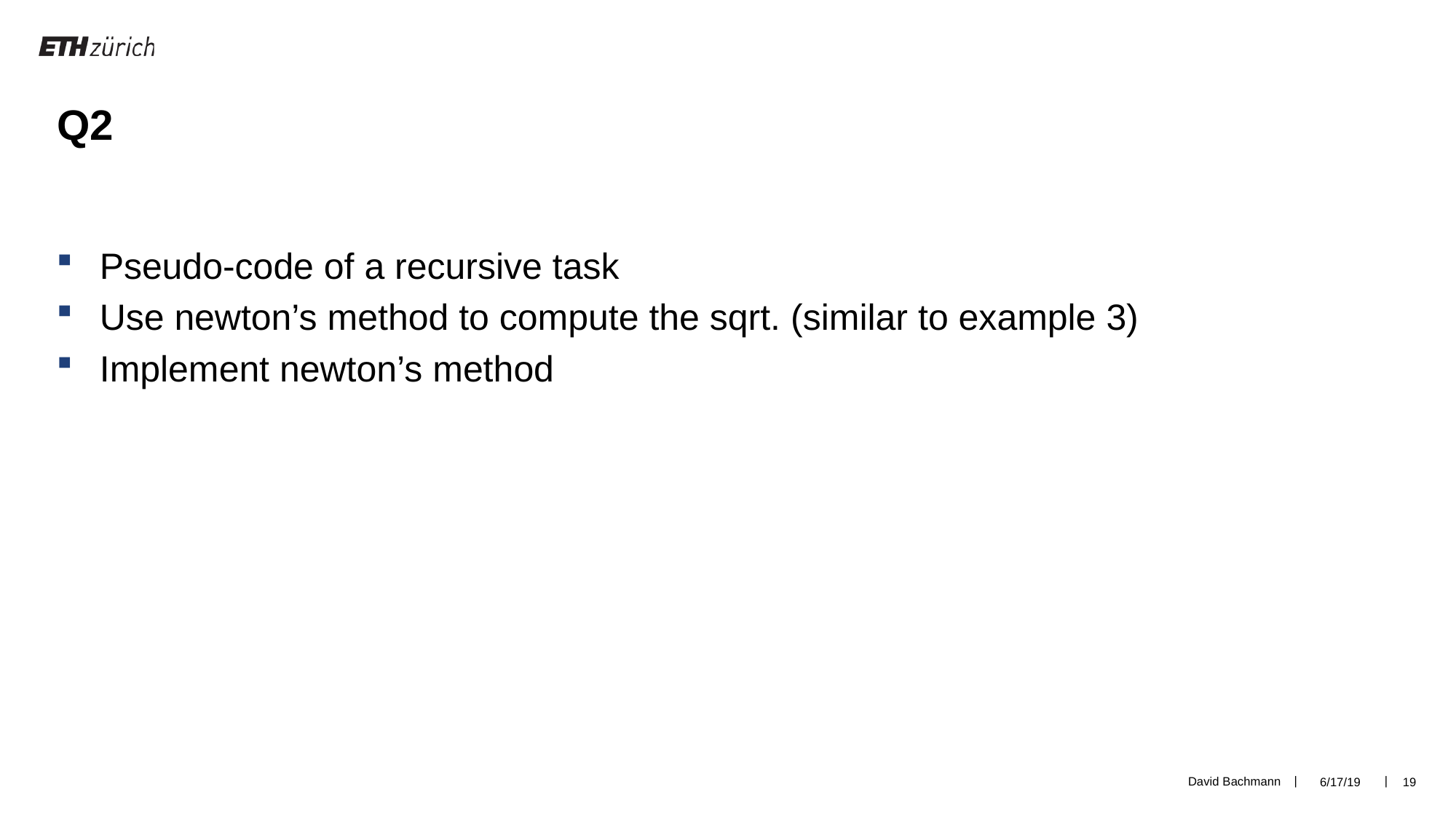

Q2
Pseudo-code of a recursive task
Use newton’s method to compute the sqrt. (similar to example 3)
Implement newton’s method
David Bachmann
6/17/19
19